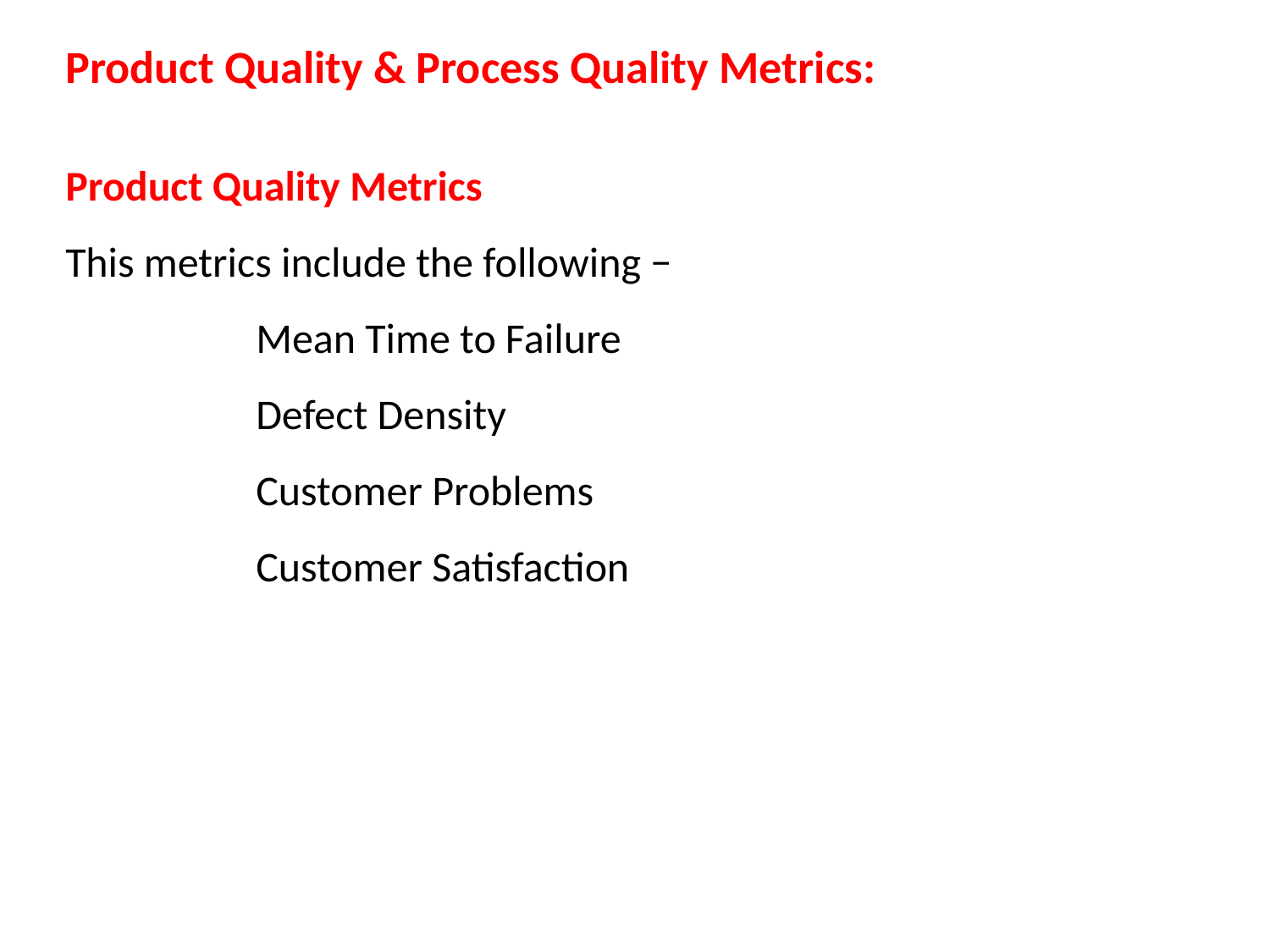

Product Quality & Process Quality Metrics:
Product Quality Metrics
This metrics include the following −
Mean Time to Failure
Defect Density
Customer Problems
Customer Satisfaction